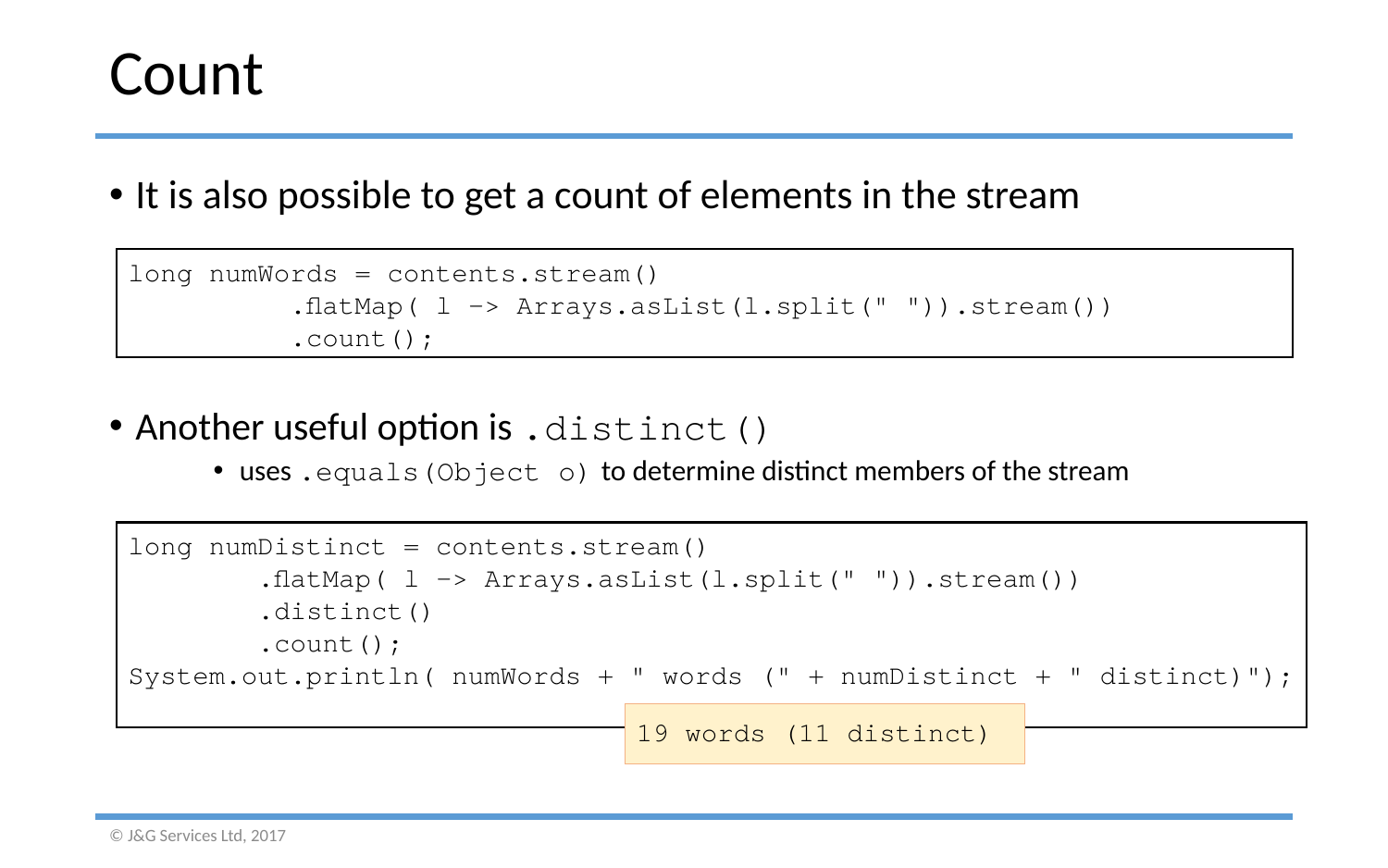

# Count
It is also possible to get a count of elements in the stream

Another useful option is .distinct()
uses .equals(Object o) to determine distinct members of the stream

long numWords = contents.stream()
          .flatMap( l -> Arrays.asList(l.split(" ")).stream())
          .count();
long numDistinct = contents.stream()
        .flatMap( l -> Arrays.asList(l.split(" ")).stream())
        .distinct()
        .count();
System.out.println( numWords + " words (" + numDistinct + " distinct)");

19 words (11 distinct)